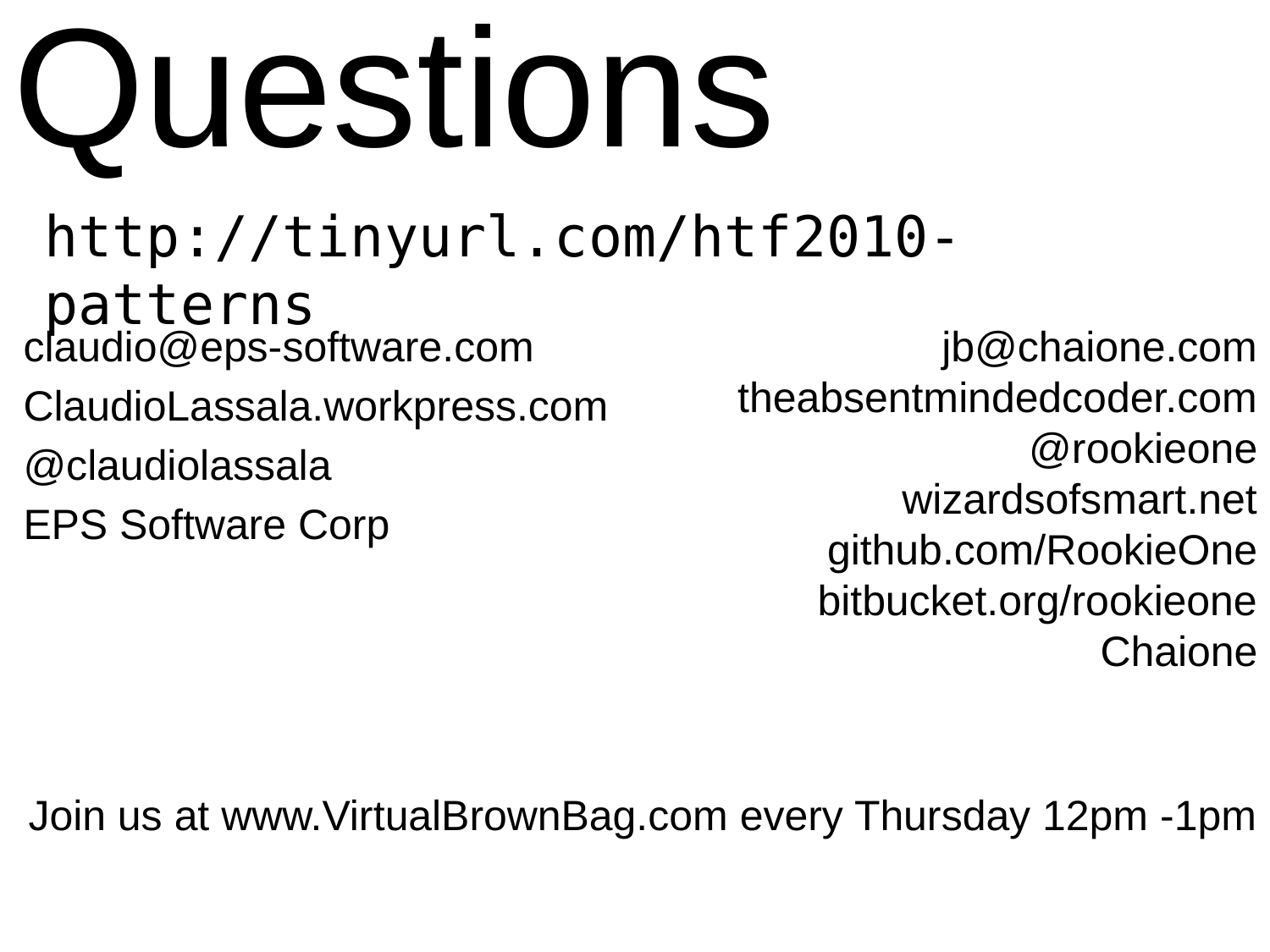

# Questions
http://tinyurl.com/htf2010-patterns
jb@chaione.com
theabsentmindedcoder.com
@rookieone
wizardsofsmart.net
github.com/RookieOne
bitbucket.org/rookieone
Chaione
claudio@eps-software.com
ClaudioLassala.workpress.com
@claudiolassala
EPS Software Corp
Join us at www.VirtualBrownBag.com every Thursday 12pm -1pm